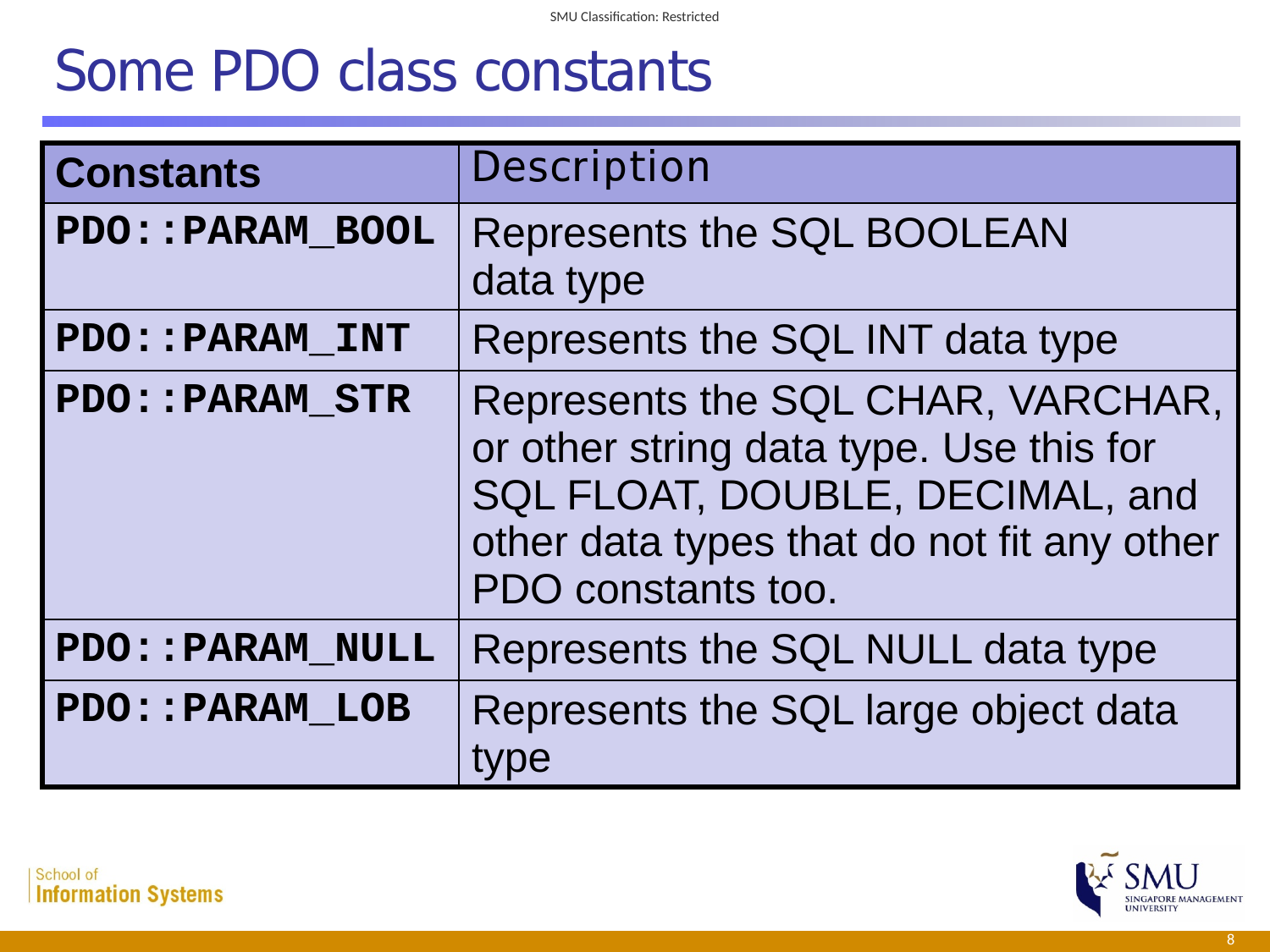

# Some PDO class constants

| Constants | Description |
| --- | --- |
| PDO::PARAM\_BOOL | Represents the SQL BOOLEAN data type |
| PDO::PARAM\_INT | Represents the SQL INT data type |
| PDO::PARAM\_STR | Represents the SQL CHAR, VARCHAR, or other string data type. Use this for SQL FLOAT, DOUBLE, DECIMAL, and other data types that do not fit any other PDO constants too. |
| PDO::PARAM\_NULL | Represents the SQL NULL data type |
| PDO::PARAM\_LOB | Represents the SQL large object data type |

                        8